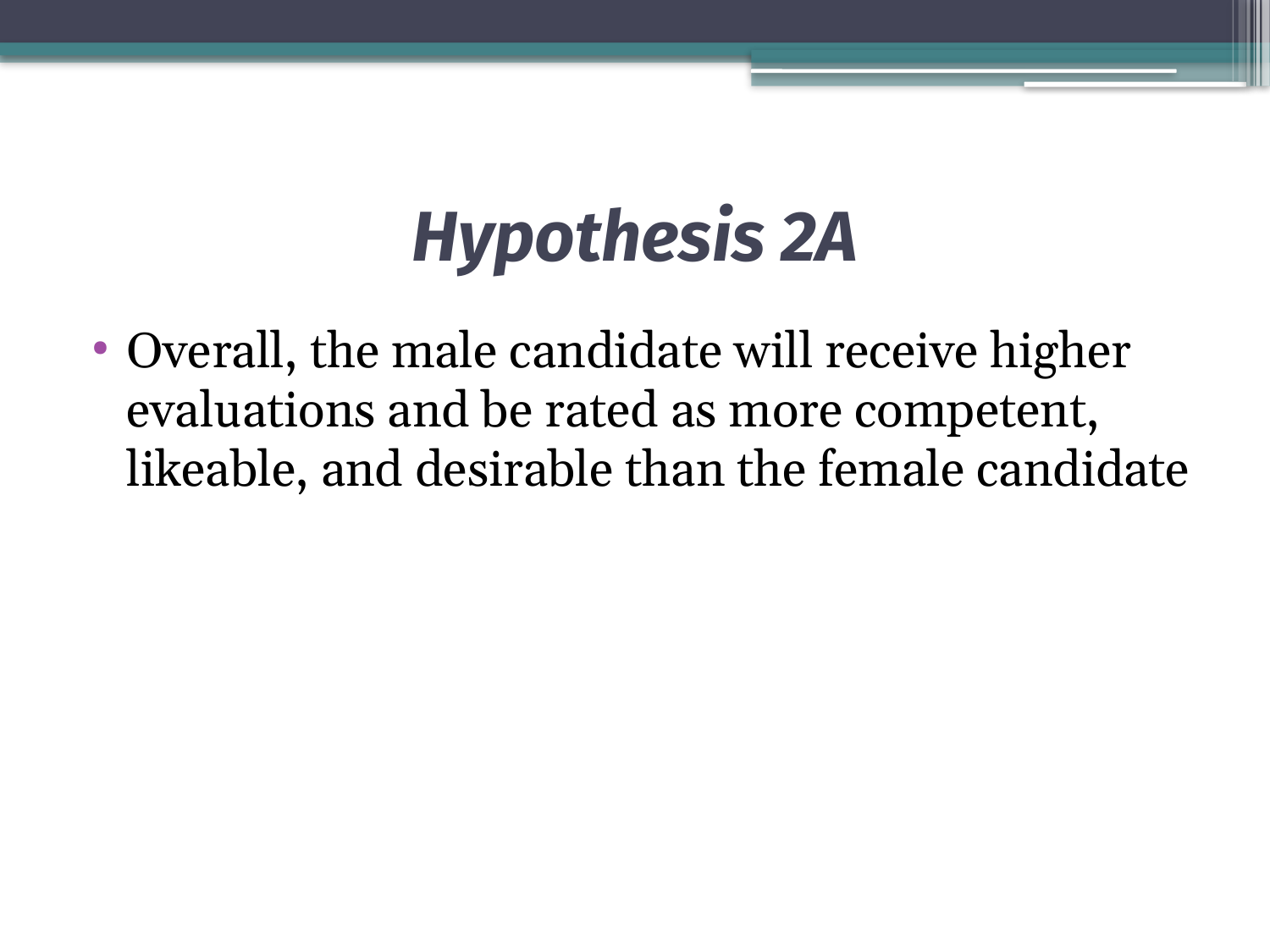

# Hypothesis 2A
Overall, the male candidate will receive higher evaluations and be rated as more competent, likeable, and desirable than the female candidate